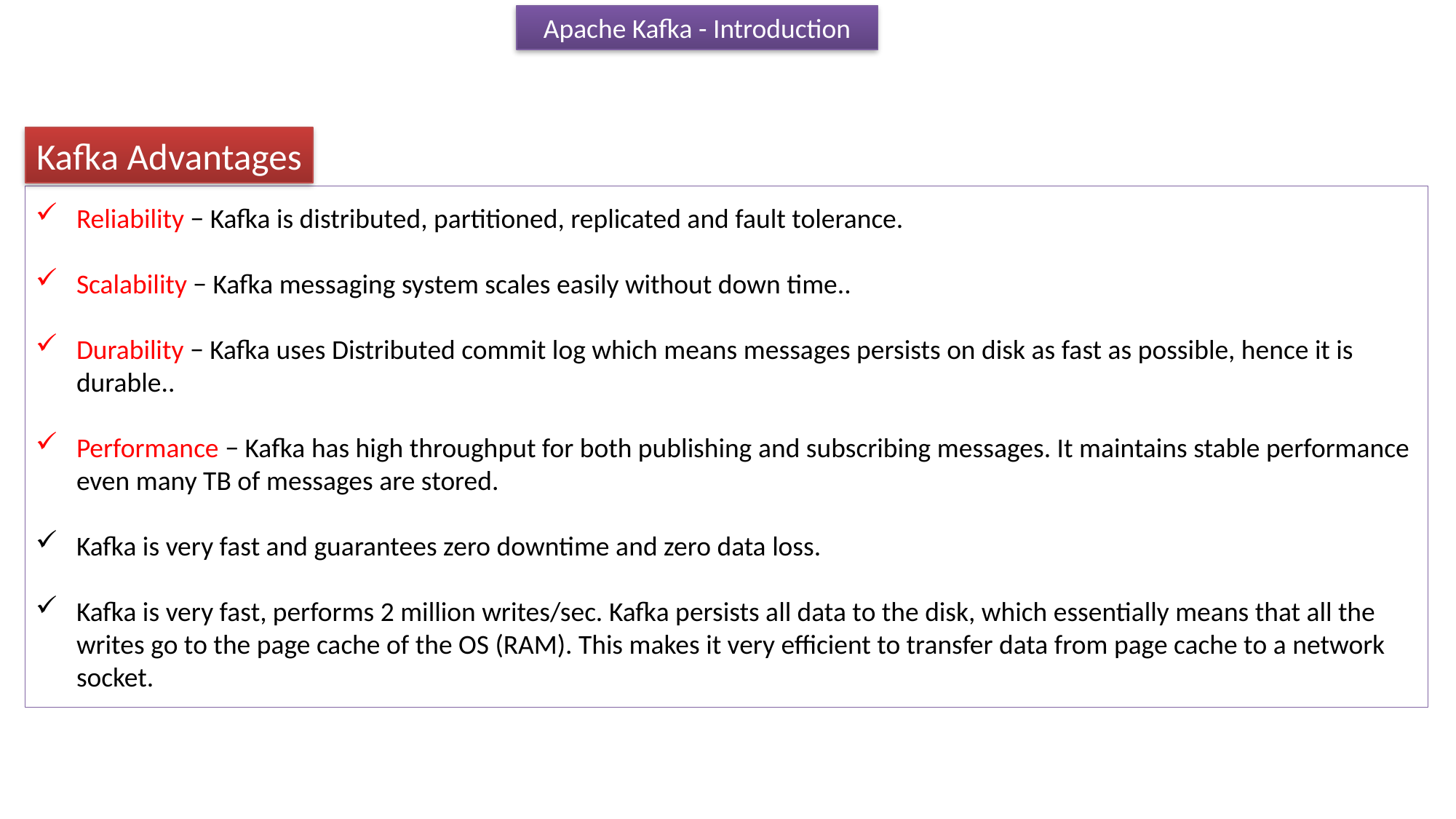

Apache Kafka - Introduction

Kafka Advantages
Reliability − Kafka is distributed, partitioned, replicated and fault tolerance.

Scalability − Kafka messaging system scales easily without down time..

Durability − Kafka uses Distributed commit log which means messages persists on disk as fast as possible, hence it is durable..

Performance − Kafka has high throughput for both publishing and subscribing messages. It maintains stable performance even many TB of messages are stored.

Kafka is very fast and guarantees zero downtime and zero data loss.

Kafka is very fast, performs 2 million writes/sec. Kafka persists all data to the disk, which essentially means that all the writes go to the page cache of the OS (RAM). This makes it very efficient to transfer data from page cache to a network socket.